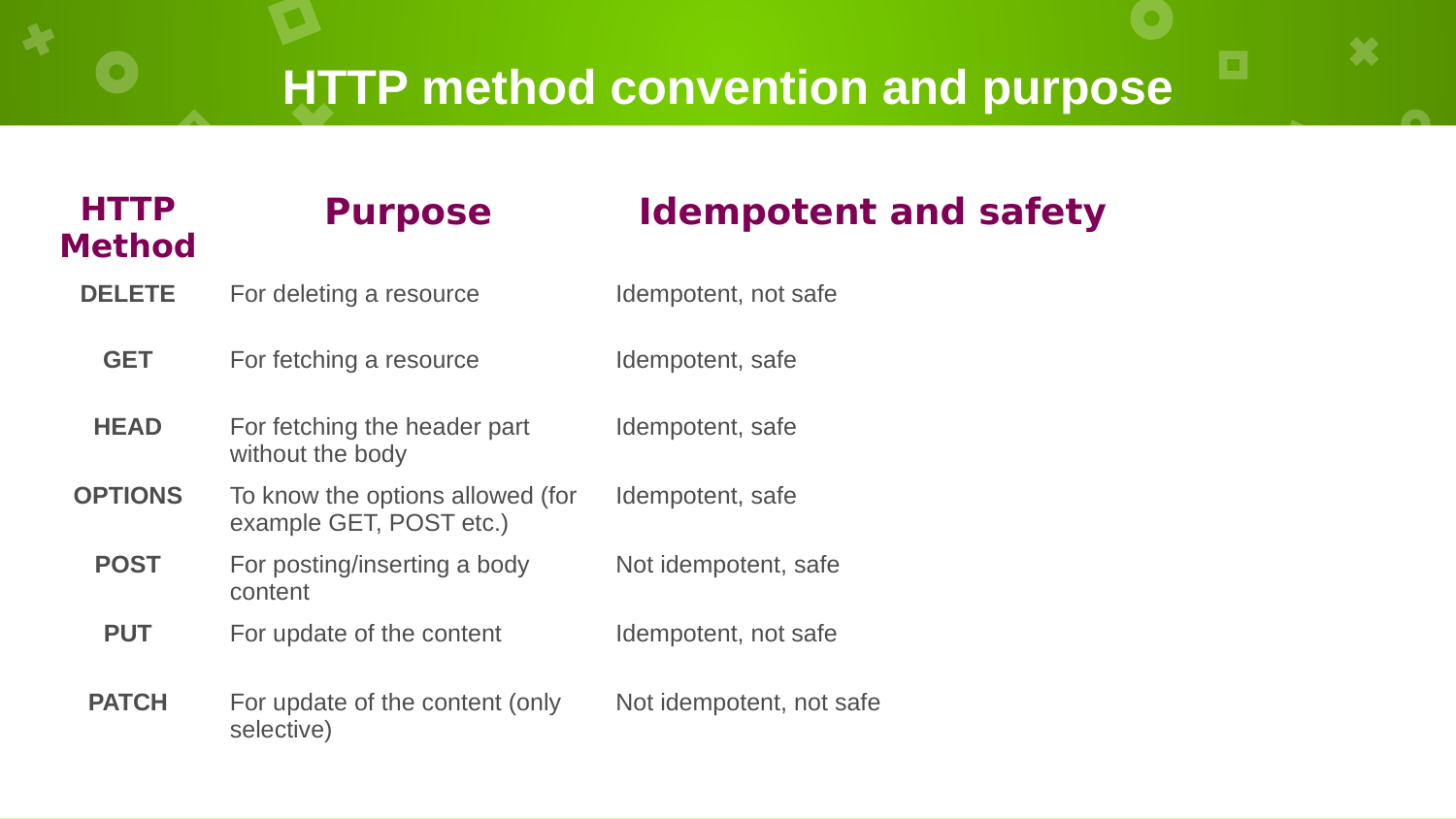

# HTTP method convention and purpose
| HTTP Method | Purpose | Idempotent and safety |
| --- | --- | --- |
| DELETE | For deleting a resource | Idempotent, not safe |
| GET | For fetching a resource | Idempotent, safe |
| HEAD | For fetching the header part without the body | Idempotent, safe |
| OPTIONS | To know the options allowed (for example GET, POST etc.) | Idempotent, safe |
| POST | For posting/inserting a body content | Not idempotent, safe |
| PUT | For update of the content | Idempotent, not safe |
| PATCH | For update of the content (only selective) | Not idempotent, not safe |